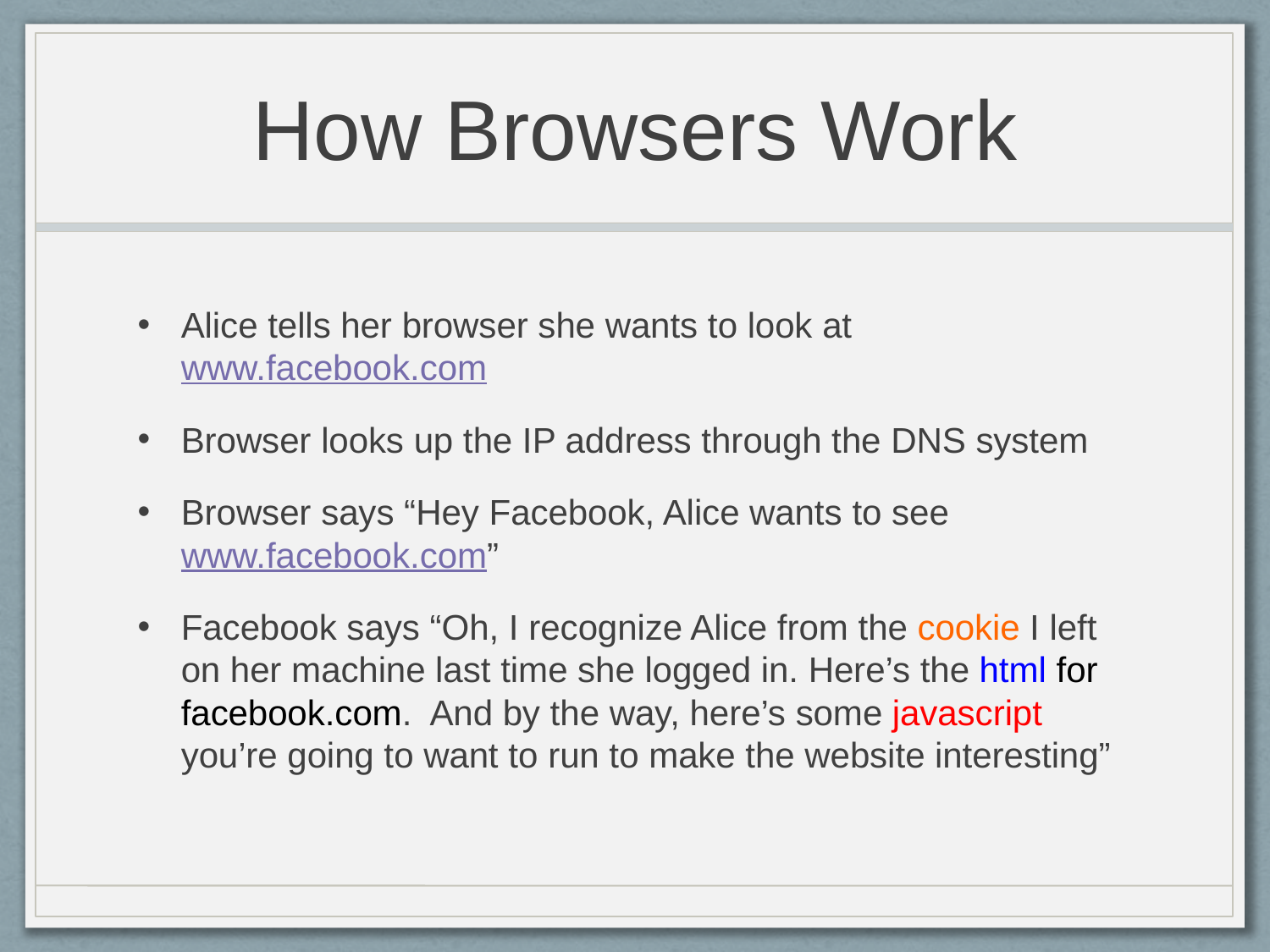

# How Browsers Work
Alice tells her browser she wants to look at www.facebook.com
Browser looks up the IP address through the DNS system
Browser says “Hey Facebook, Alice wants to see www.facebook.com”
Facebook says “Oh, I recognize Alice from the cookie I left on her machine last time she logged in. Here’s the html for facebook.com.  And by the way, here’s some javascript you’re going to want to run to make the website interesting”